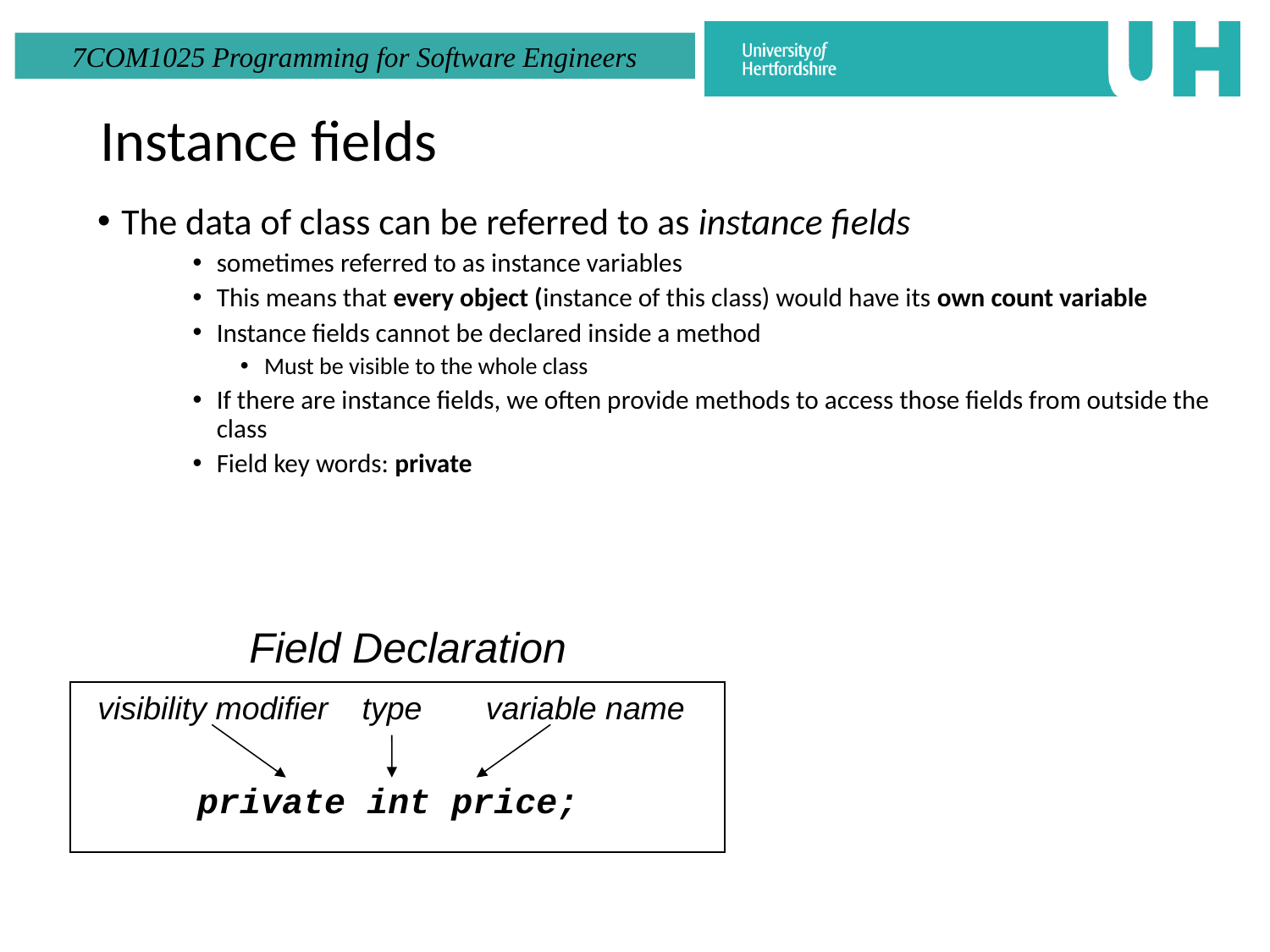

# Instance fields
The data of class can be referred to as instance fields
sometimes referred to as instance variables
This means that every object (instance of this class) would have its own count variable
Instance fields cannot be declared inside a method
Must be visible to the whole class
If there are instance fields, we often provide methods to access those fields from outside the class
Field key words: private
Field Declaration
visibility modifier
type
variable name

private int price;